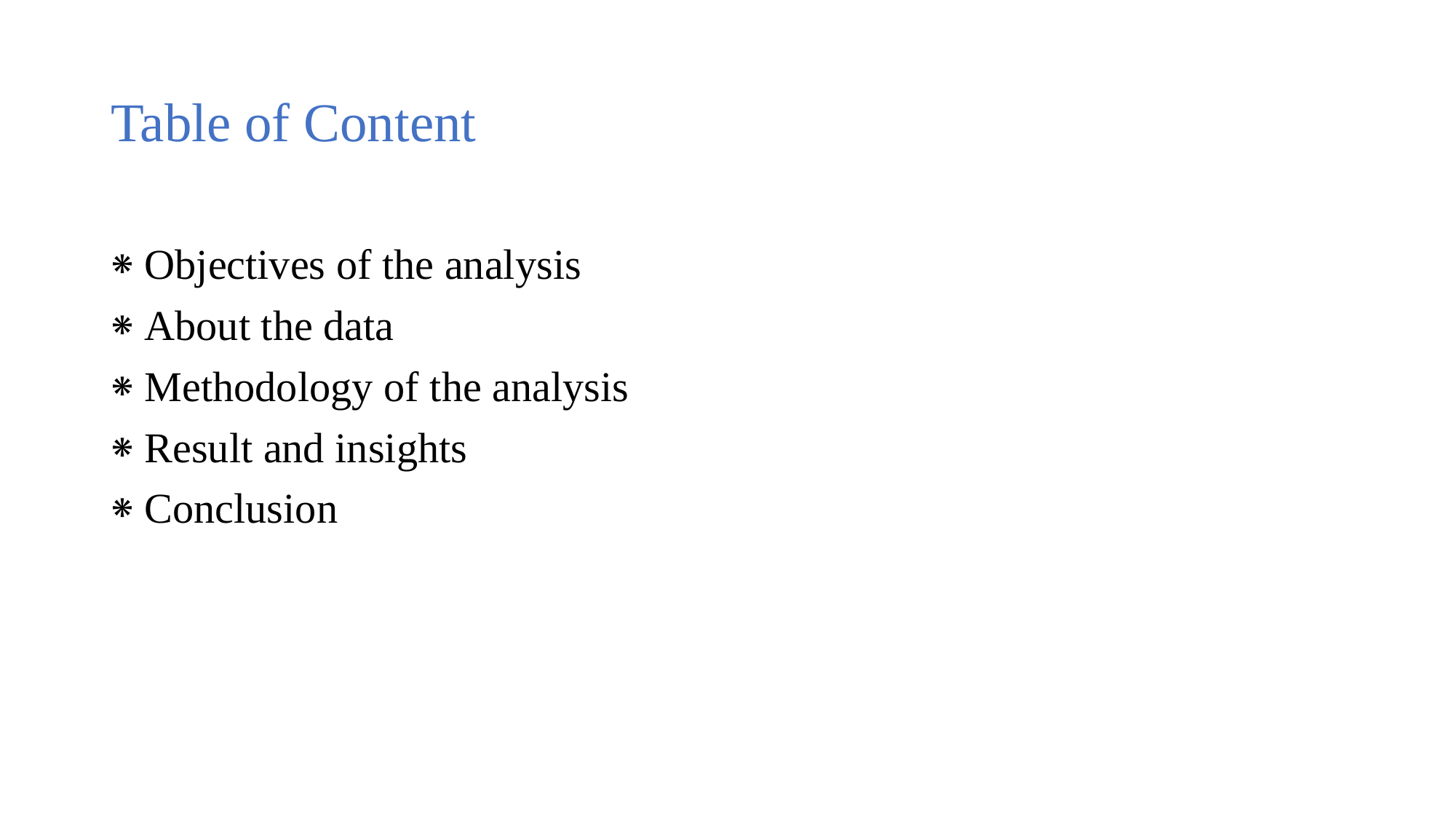

Table of Content

⁕ Objectives of the analysis
⁕ About the data
⁕ Methodology of the analysis
⁕ Result and insights
⁕ Conclusion